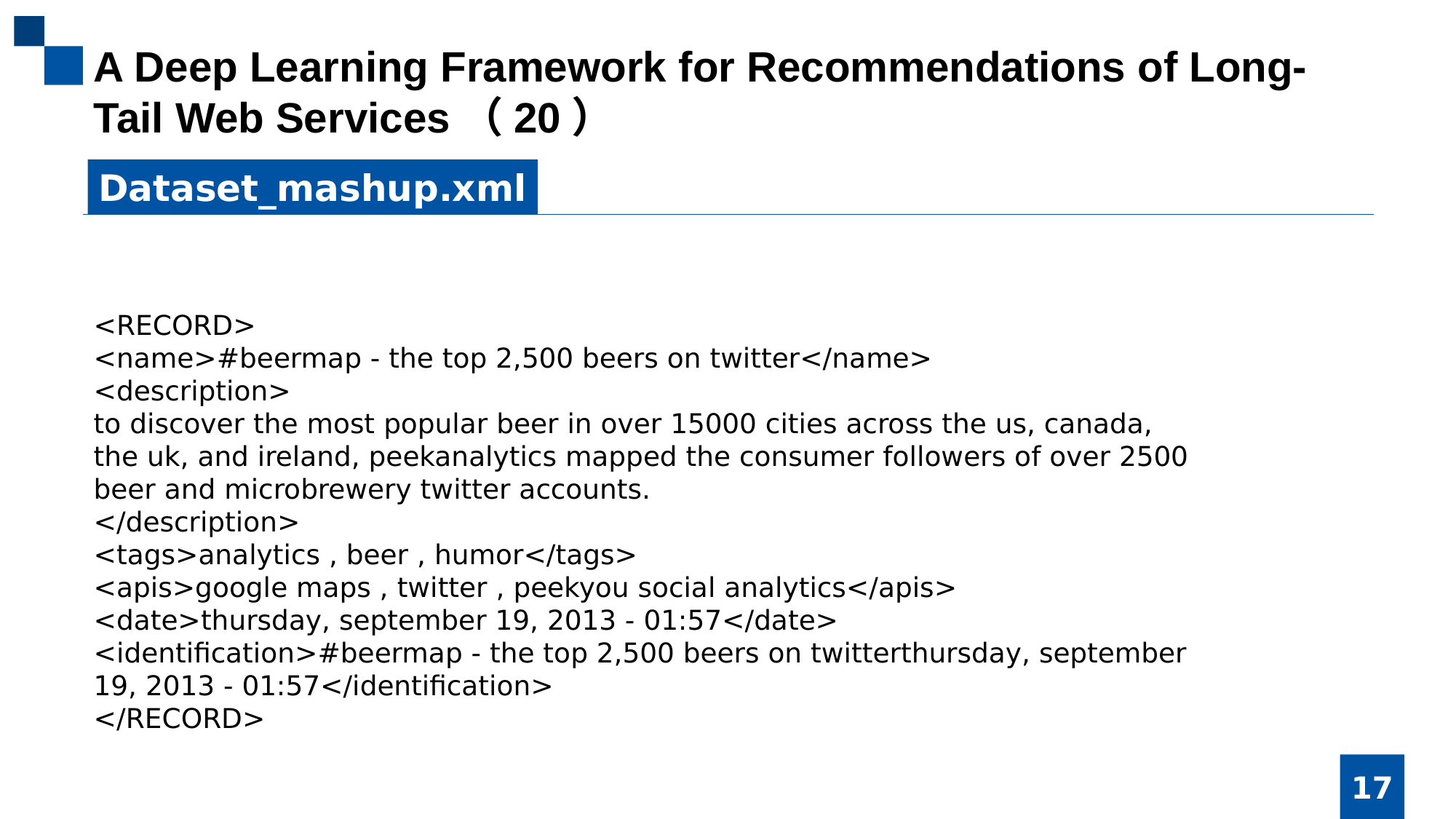

A Deep Learning Framework for Recommendations of Long-Tail Web Services（20）
Dataset_mashup.xml
<RECORD>
<name>#beermap - the top 2,500 beers on twitter</name>
<description>
to discover the most popular beer in over 15000 cities across the us, canada, the uk, and ireland, peekanalytics mapped the consumer followers of over 2500 beer and microbrewery twitter accounts.
</description>
<tags>analytics , beer , humor</tags>
<apis>google maps , twitter , peekyou social analytics</apis>
<date>thursday, september 19, 2013 - 01:57</date>
<identification>#beermap - the top 2,500 beers on twitterthursday, september 19, 2013 - 01:57</identification>
</RECORD>
17